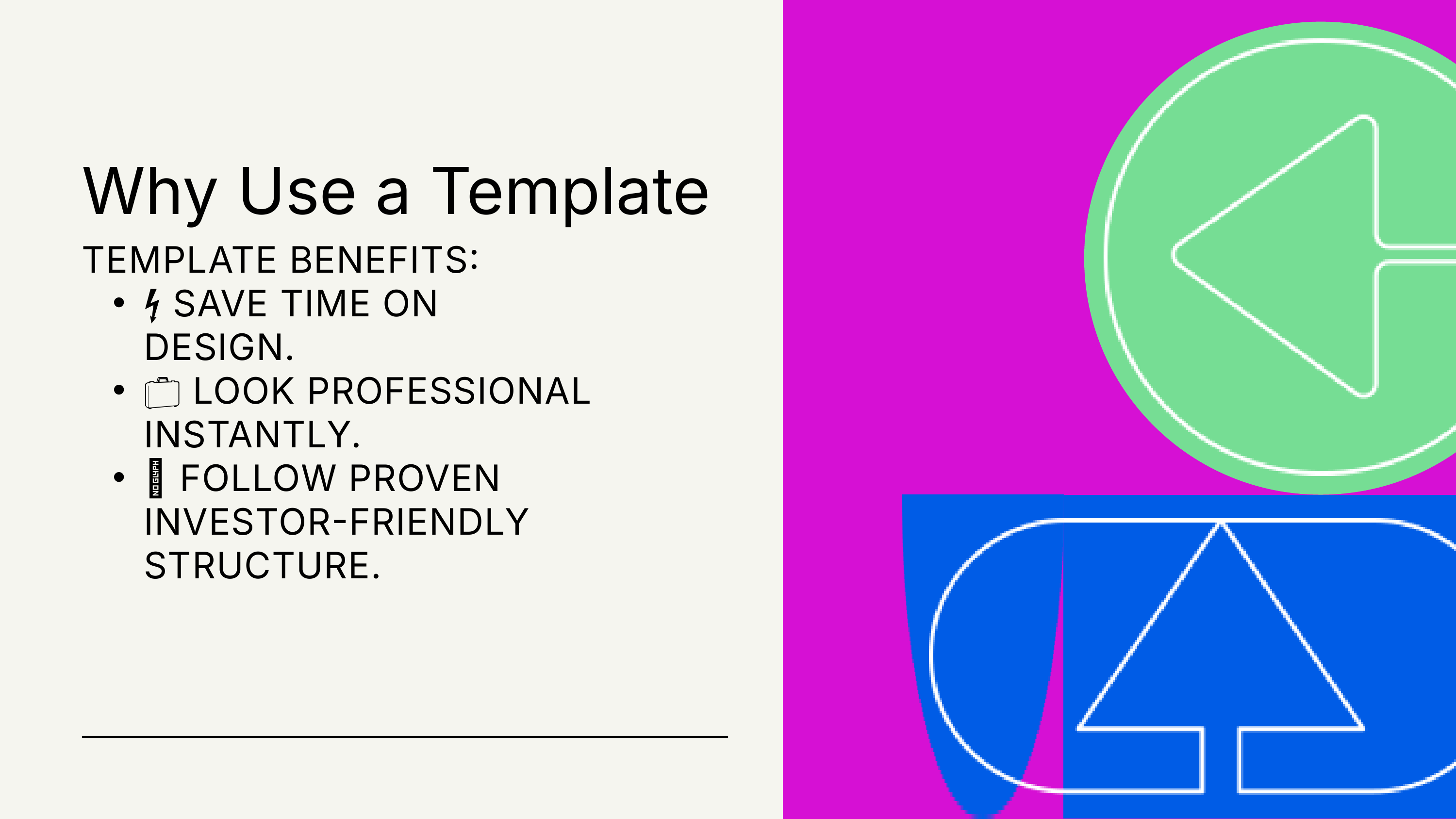

Why Use a Template
TEMPLATE BENEFITS:
⚡ SAVE TIME ON DESIGN.
💼 LOOK PROFESSIONAL INSTANTLY.
🧭 FOLLOW PROVEN INVESTOR-FRIENDLY STRUCTURE.